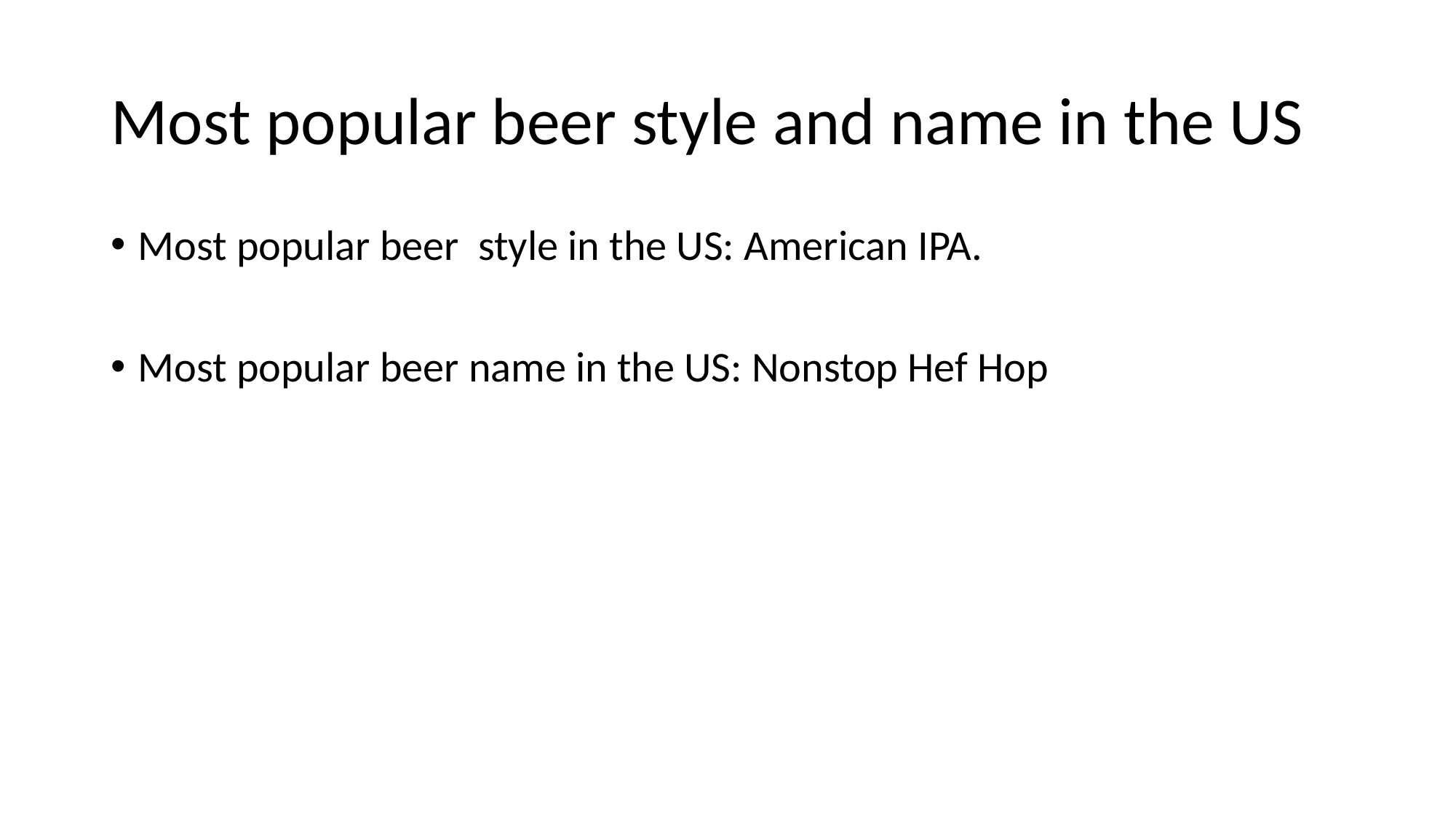

# Most popular beer style and name in the US
Most popular beer  style in the US: American IPA.

Most popular beer name in the US: Nonstop Hef Hop